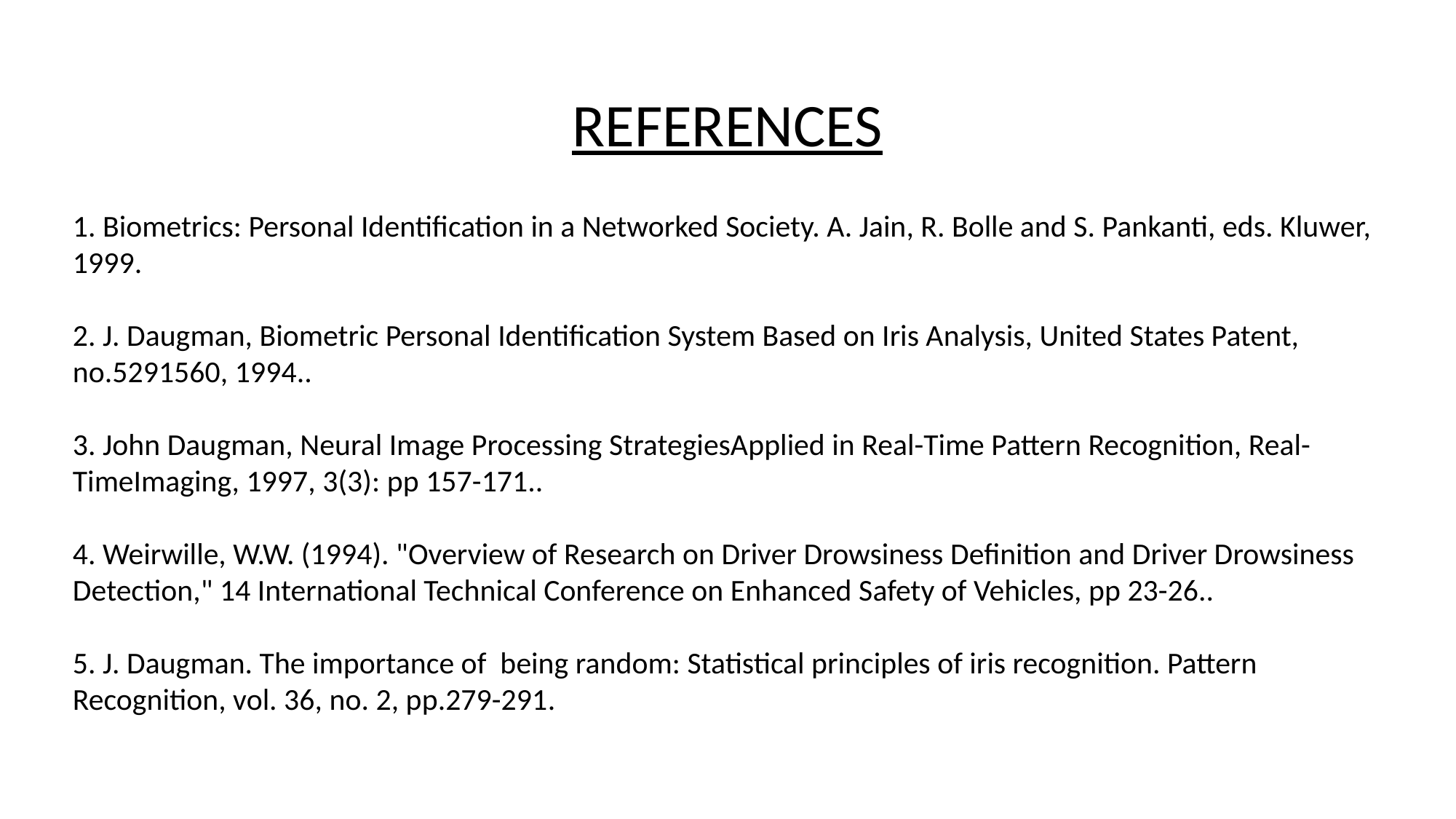

# REFERENCES
1. Biometrics: Personal Identification in a Networked Society. A. Jain, R. Bolle and S. Pankanti, eds. Kluwer, 1999.

2. J. Daugman, Biometric Personal Identification System Based on Iris Analysis, United States Patent, no.5291560, 1994..

3. John Daugman, Neural Image Processing StrategiesApplied in Real-Time Pattern Recognition, Real-TimeImaging, 1997, 3(3): pp 157-171..

4. Weirwille, W.W. (1994). "Overview of Research on Driver Drowsiness Definition and Driver Drowsiness Detection," 14 International Technical Conference on Enhanced Safety of Vehicles, pp 23-26..

5. J. Daugman. The importance of  being random: Statistical principles of iris recognition. Pattern Recognition, vol. 36, no. 2, pp.279-291.